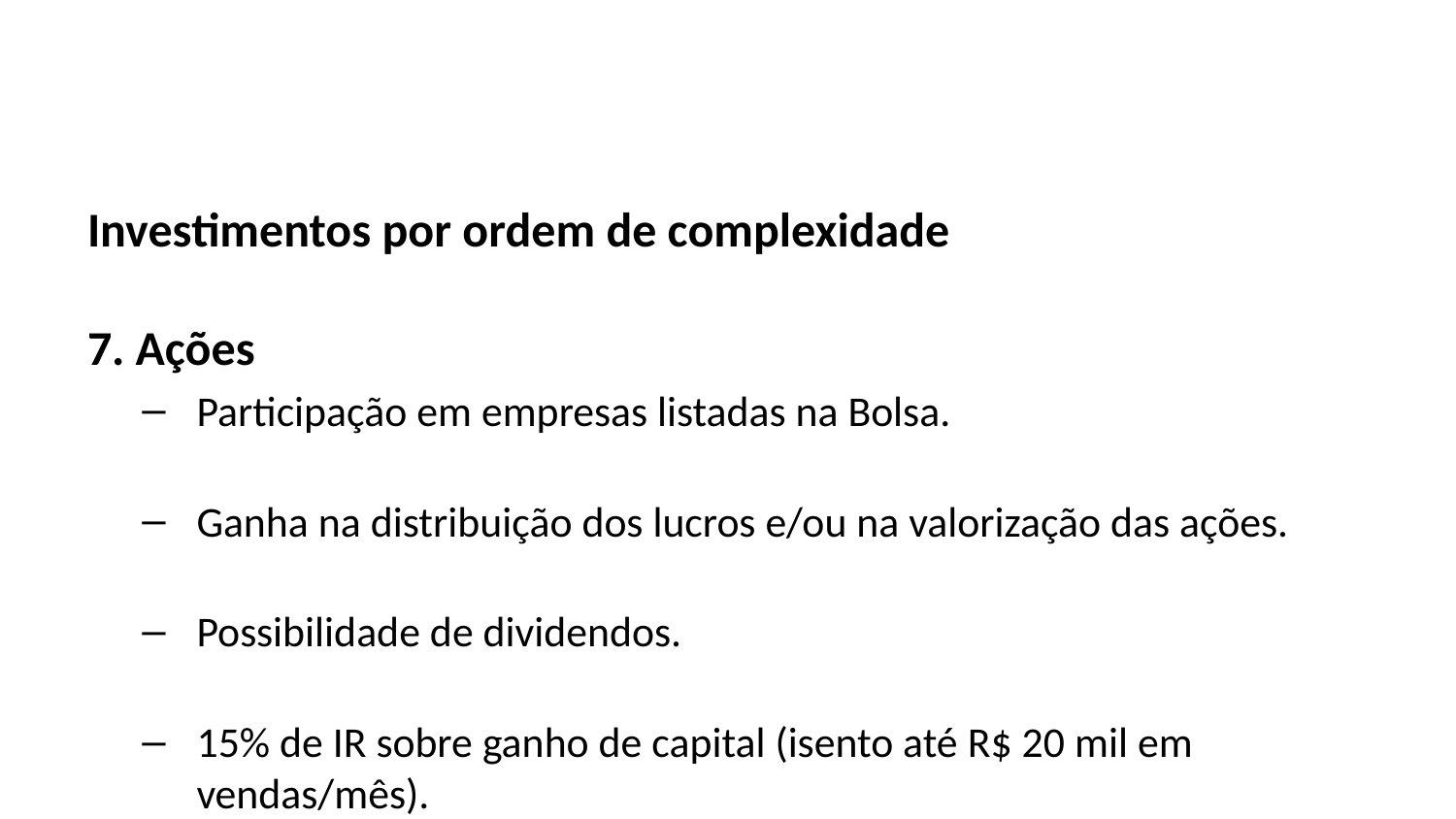

Investimentos por ordem de complexidade
7. Ações
Participação em empresas listadas na Bolsa.
Ganha na distribuição dos lucros e/ou na valorização das ações.
Possibilidade de dividendos.
15% de IR sobre ganho de capital (isento até R$ 20 mil em vendas/mês).
Imposto sob responsabilidade do investidor.
Alta volatilidade
8. Previdência Privada
Planejamento de longo prazo (acima de 10 anos).
Possibilidade de benefício fiscal (PGBL dedutível até 12% da renda bruta).
Dois regimes de tributação: progressivo ou regressivo.
Resgate pode gerar grandes prejuízos no curto prazo.
9. Fundos Multimercados
Estratégias diversificadas (renda fixa, ações, câmbio etc.).
Permitem gestão ativa.
Tributação: tabela regressiva de IR.
Nível de risco varia conforme a estratégia do fundo.
Boas leituras